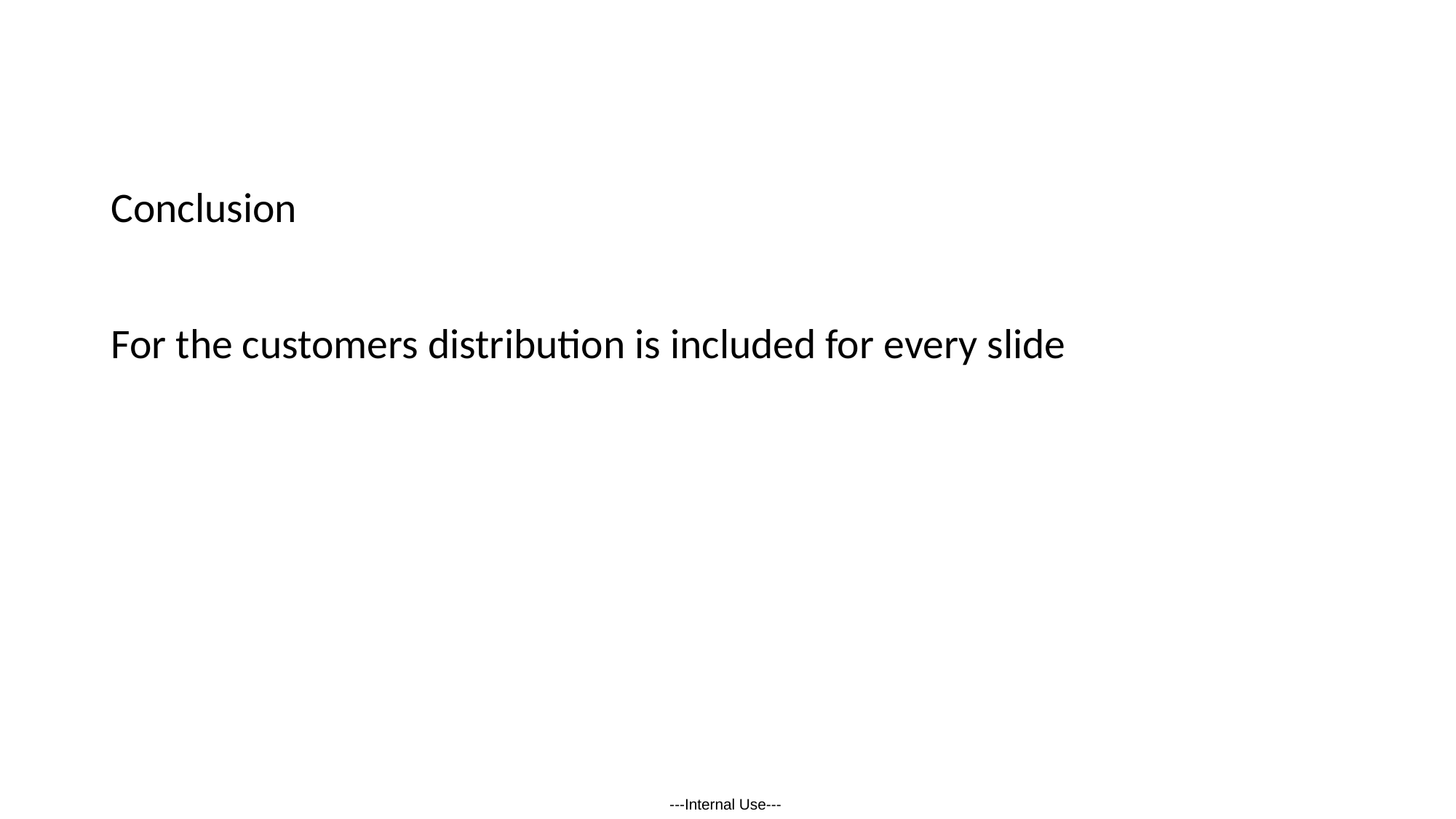

# Conclusion For the customers distribution is included for every slide